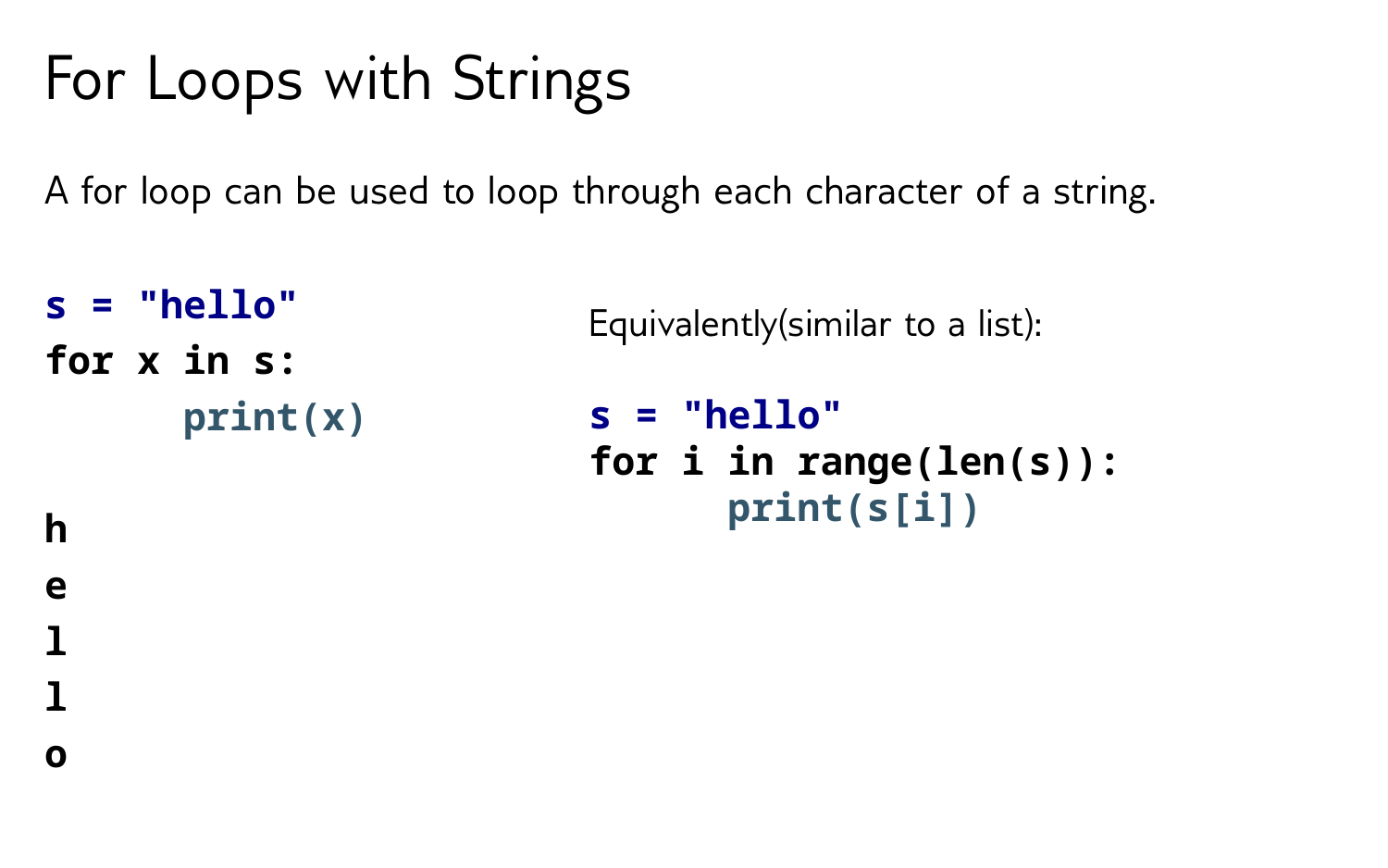

# For Loops with Strings
A for loop can be used to loop through each character of a string.

s = "hello"
for x in s:
	print(x)

h
e
l
l
o

Equivalently(similar to a list):

s = "hello"
for i in range(len(s)):
	print(s[i])